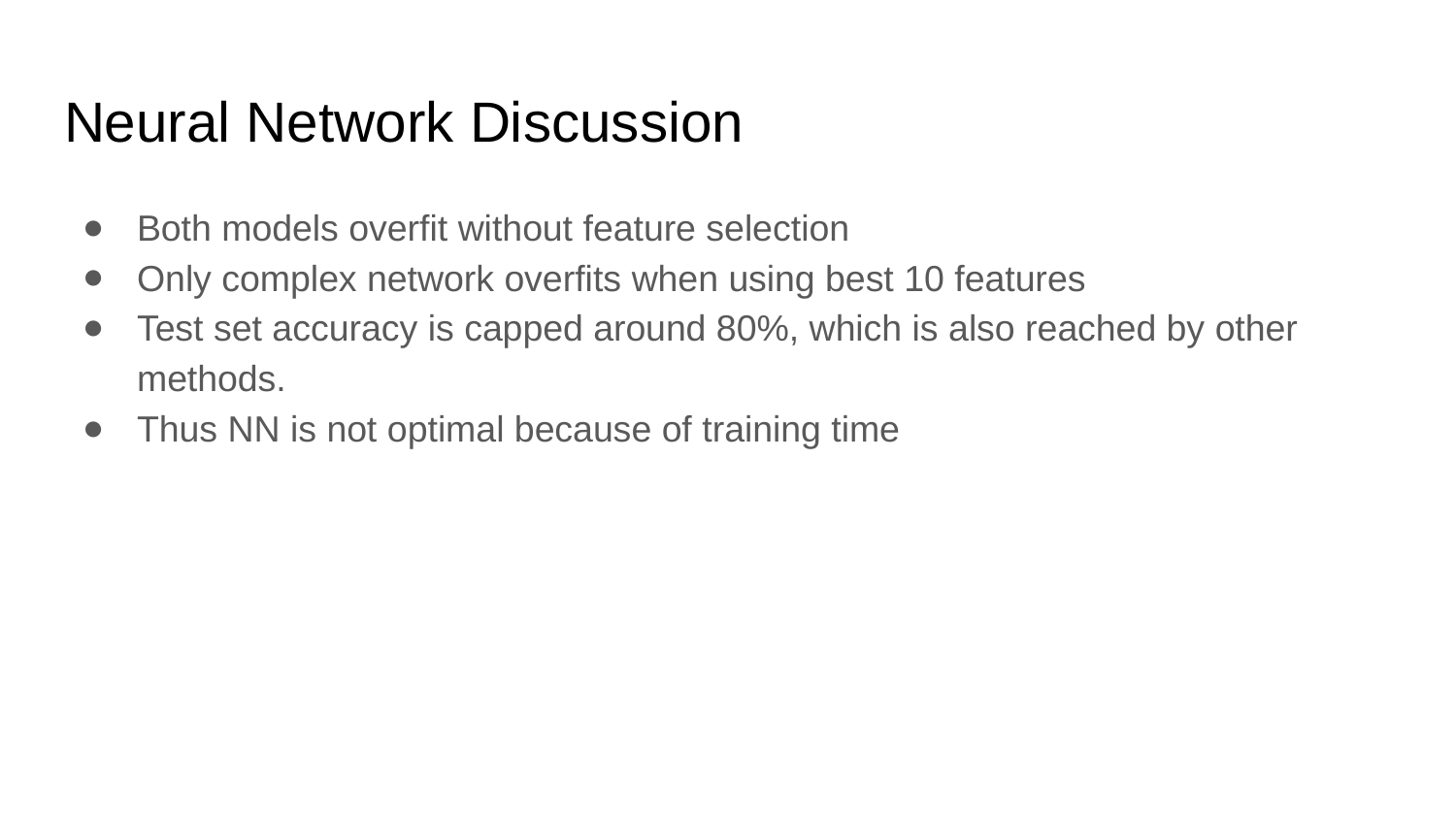

# Neural Network Discussion
Both models overfit without feature selection
Only complex network overfits when using best 10 features
Test set accuracy is capped around 80%, which is also reached by other methods.
Thus NN is not optimal because of training time